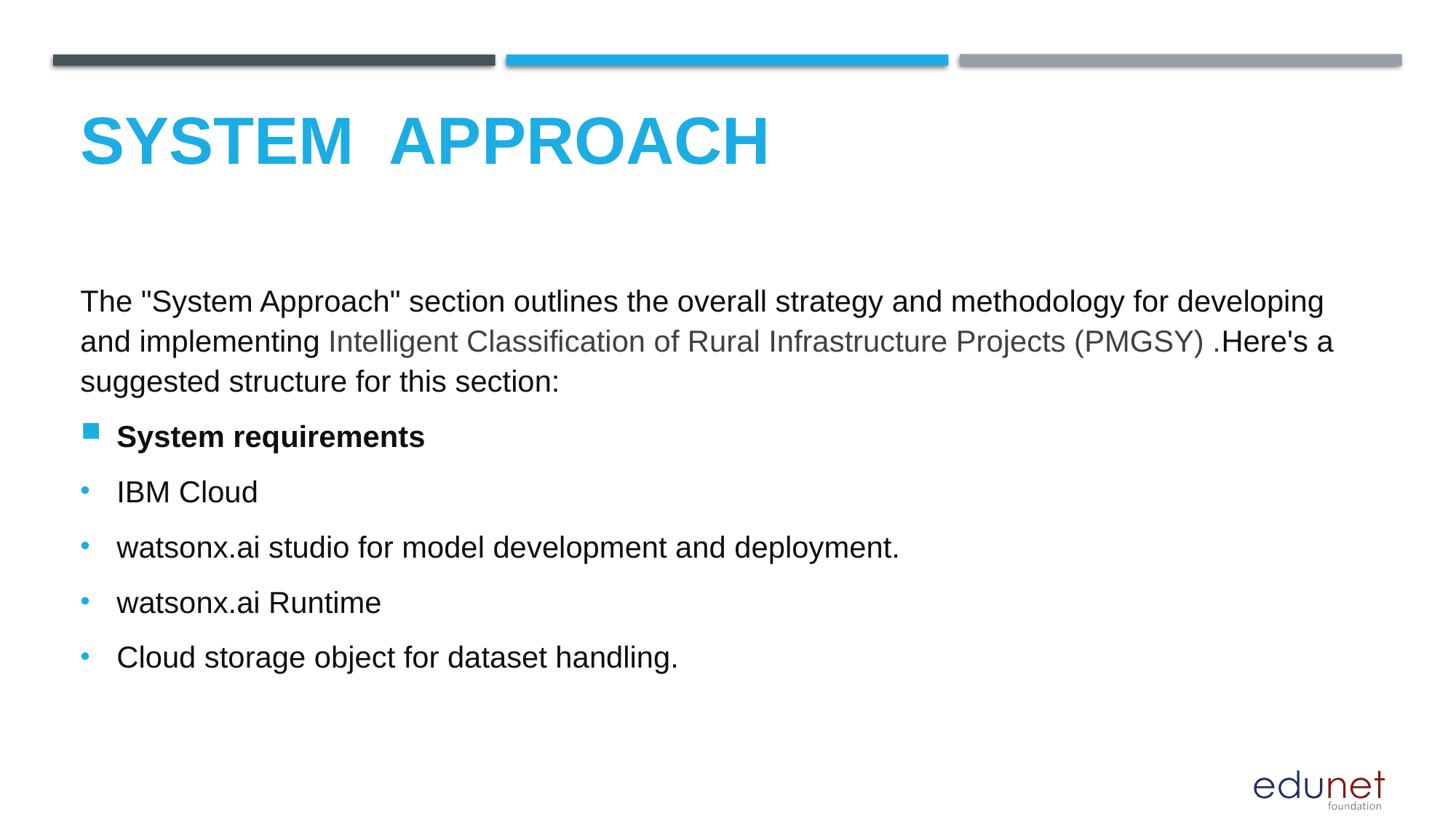

# System  Approach
The "System Approach" section outlines the overall strategy and methodology for developing and implementing Intelligent Classification of Rural Infrastructure Projects (PMGSY) .Here's a suggested structure for this section:
System requirements
IBM Cloud
watsonx.ai studio for model development and deployment.
watsonx.ai Runtime
Cloud storage object for dataset handling.